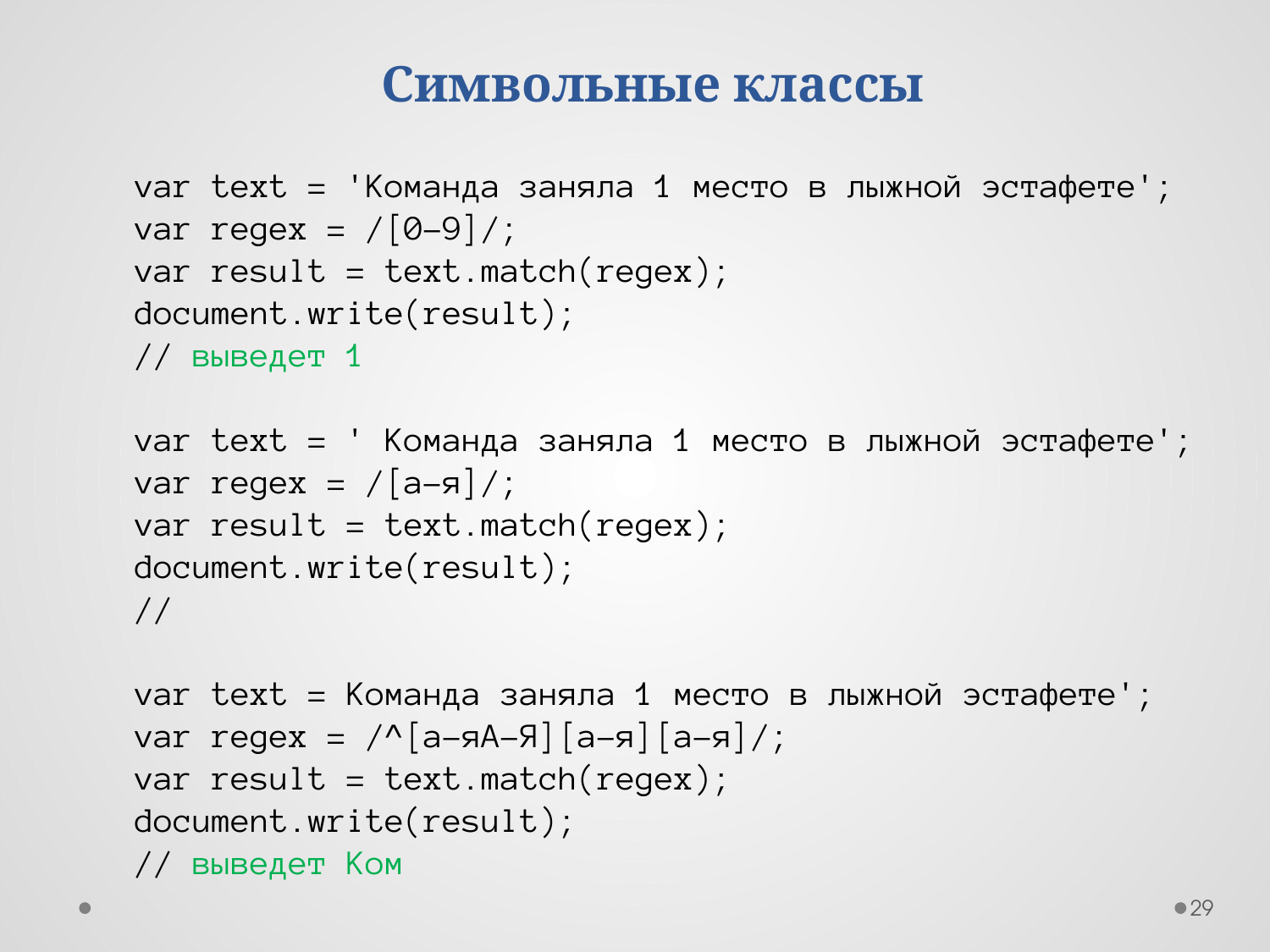

Символьные классы
var text = 'Команда заняла 1 место в лыжной эстафете';
var regex = /[0-9]/;
var result = text.match(regex);
document.write(result);
// выведет 1

var text = ' Команда заняла 1 место в лыжной эстафете';
var regex = /[а-я]/;
var result = text.match(regex);
document.write(result);
//

var text = Команда заняла 1 место в лыжной эстафете';
var regex = /^[а-яА-Я][а-я][а-я]/;
var result = text.match(regex);
document.write(result);
// выведет Ком
29